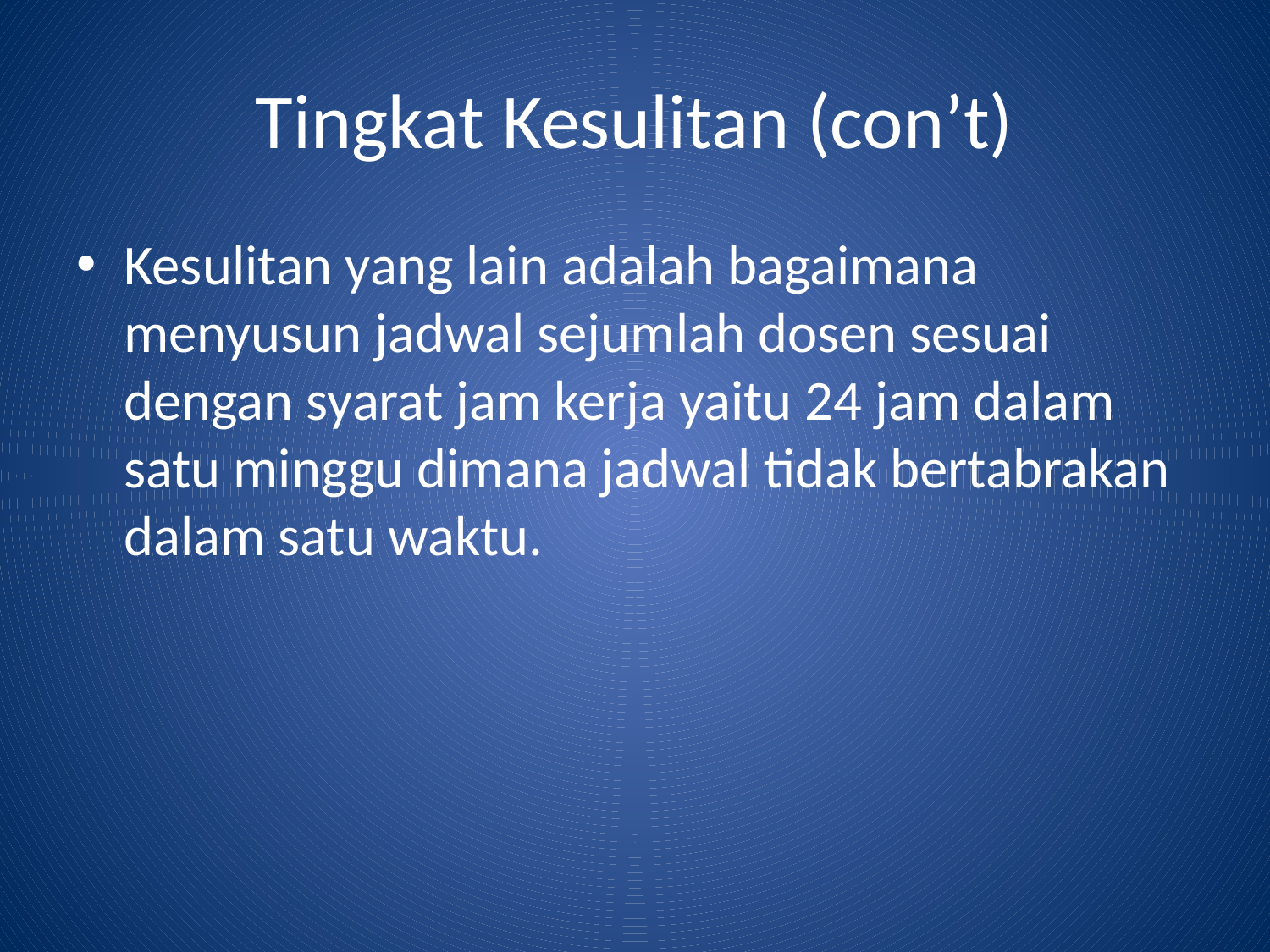

# Tingkat Kesulitan (con’t)
Kesulitan yang lain adalah bagaimana menyusun jadwal sejumlah dosen sesuai dengan syarat jam kerja yaitu 24 jam dalam satu minggu dimana jadwal tidak bertabrakan dalam satu waktu.